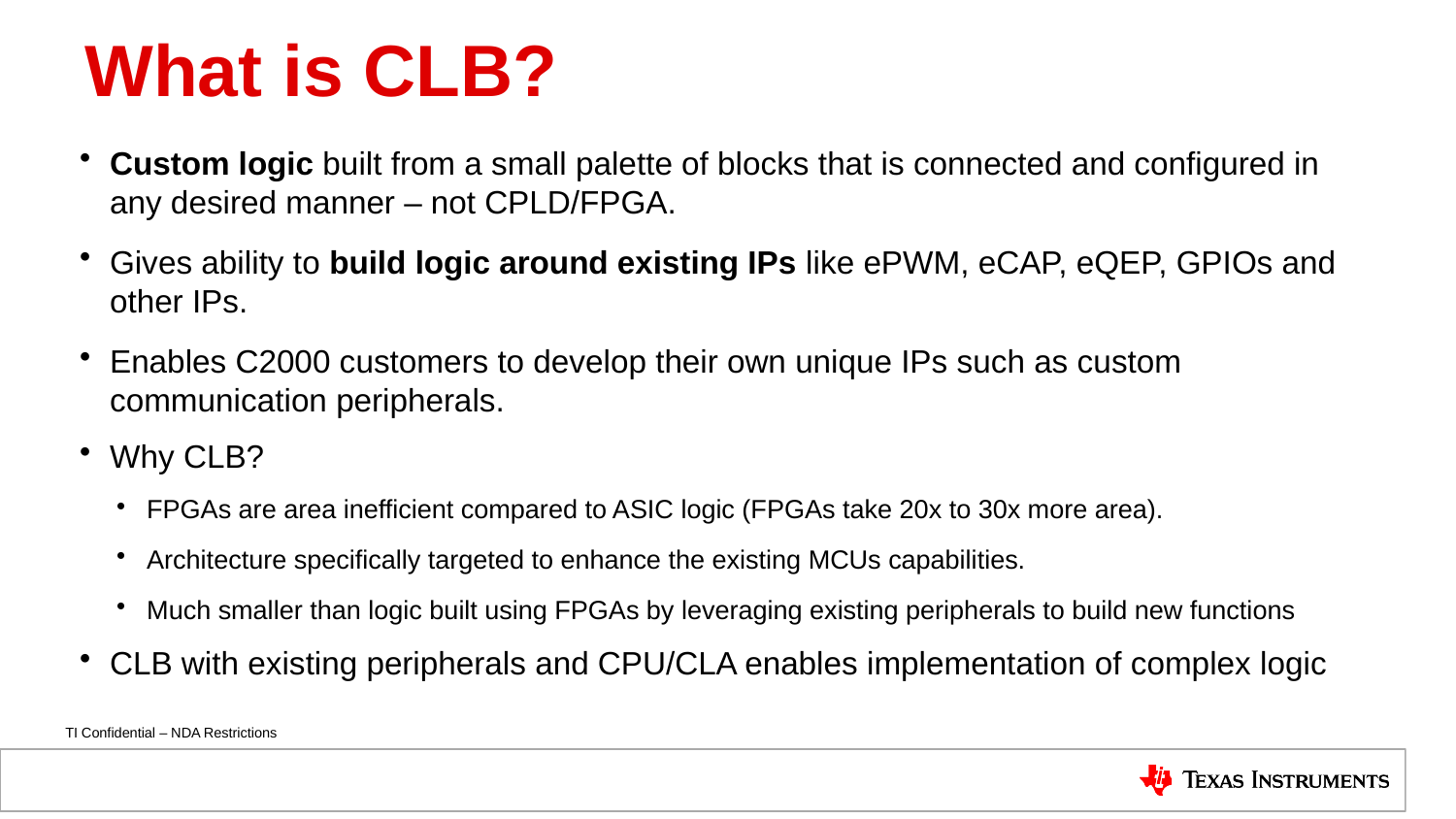

# What is CLB?
Custom logic built from a small palette of blocks that is connected and configured in any desired manner – not CPLD/FPGA.
Gives ability to build logic around existing IPs like ePWM, eCAP, eQEP, GPIOs and other IPs.
Enables C2000 customers to develop their own unique IPs such as custom communication peripherals.
Why CLB?
FPGAs are area inefficient compared to ASIC logic (FPGAs take 20x to 30x more area).
Architecture specifically targeted to enhance the existing MCUs capabilities.
Much smaller than logic built using FPGAs by leveraging existing peripherals to build new functions
CLB with existing peripherals and CPU/CLA enables implementation of complex logic